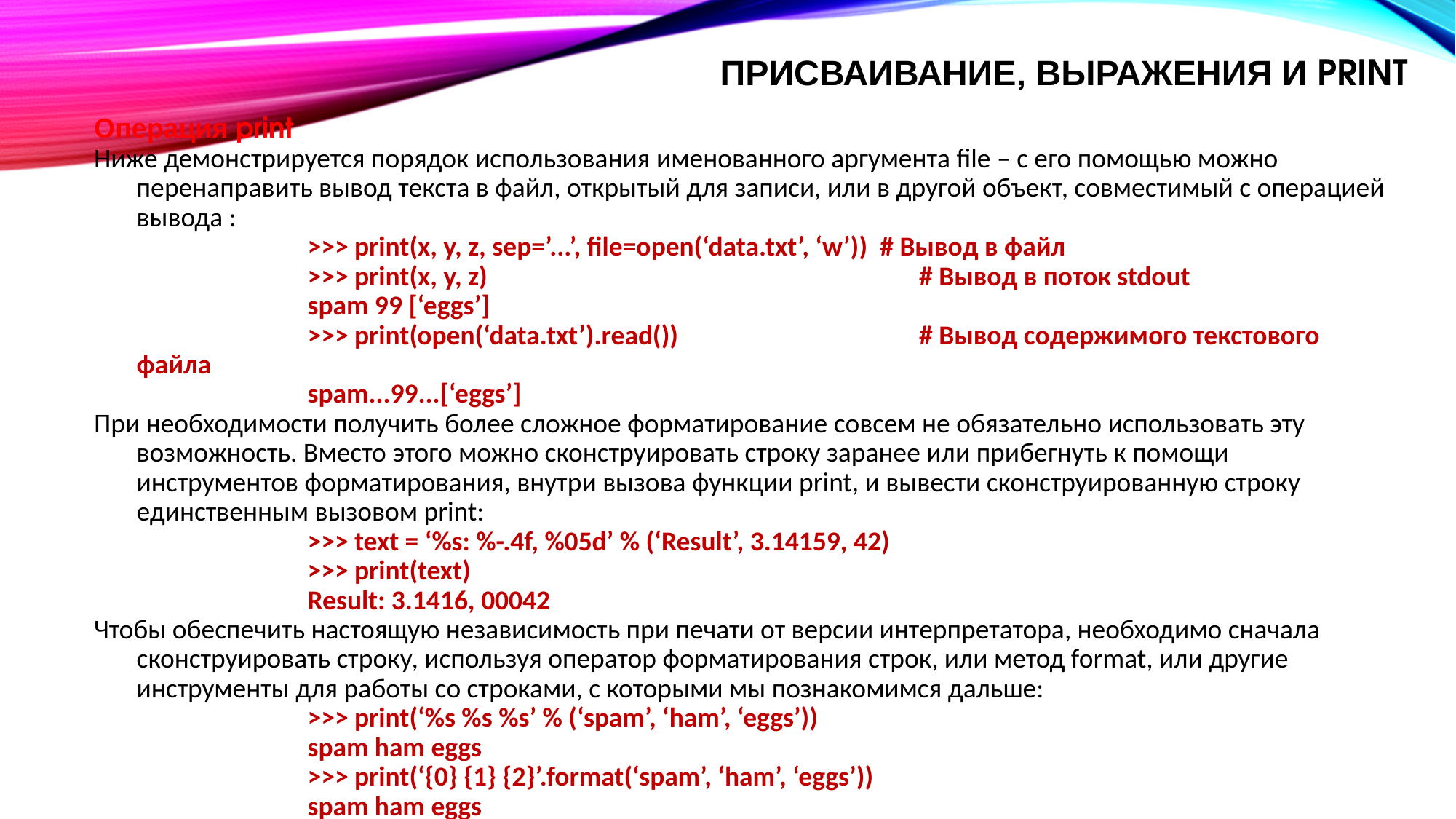

# Присваивание, выражения и print
Операция print
Ниже демонстрируется порядок использования именованного аргумента file – с его помощью можно перенаправить вывод текста в файл, открытый для записи, или в другой объект, совместимый с операцией вывода :
>>> print(x, y, z, sep=’...’, file=open(‘data.txt’, ‘w’))  # Вывод в файл
>>> print(x, y, z) 				   # Вывод в поток stdout
spam 99 [‘eggs’]
>>> print(open(‘data.txt’).read()) 		   # Вывод содержимого текстового файла
spam...99...[‘eggs’]
При необходимости получить более сложное форматирование совсем не обязательно использовать эту возможность. Вместо этого можно сконструировать строку заранее или прибегнуть к помощи инструментов форматирования, внутри вызова функции print, и вывести сконструированную строку единственным вызовом print:
>>> text = ‘%s: %-.4f, %05d’ % (‘Result’, 3.14159, 42)
>>> print(text)
Result: 3.1416, 00042
Чтобы обеспечить настоящую независимость при печати от версии интерпретатора, необходимо сначала сконструировать строку, используя оператор форматирования строк, или метод format, или другие инструменты для работы со строками, с которыми мы познакомимся дальше:
>>> print(‘%s %s %s’ % (‘spam’, ‘ham’, ‘eggs’))
spam ham eggs
>>> print(‘{0} {1} {2}’.format(‘spam’, ‘ham’, ‘eggs’))
spam ham eggs